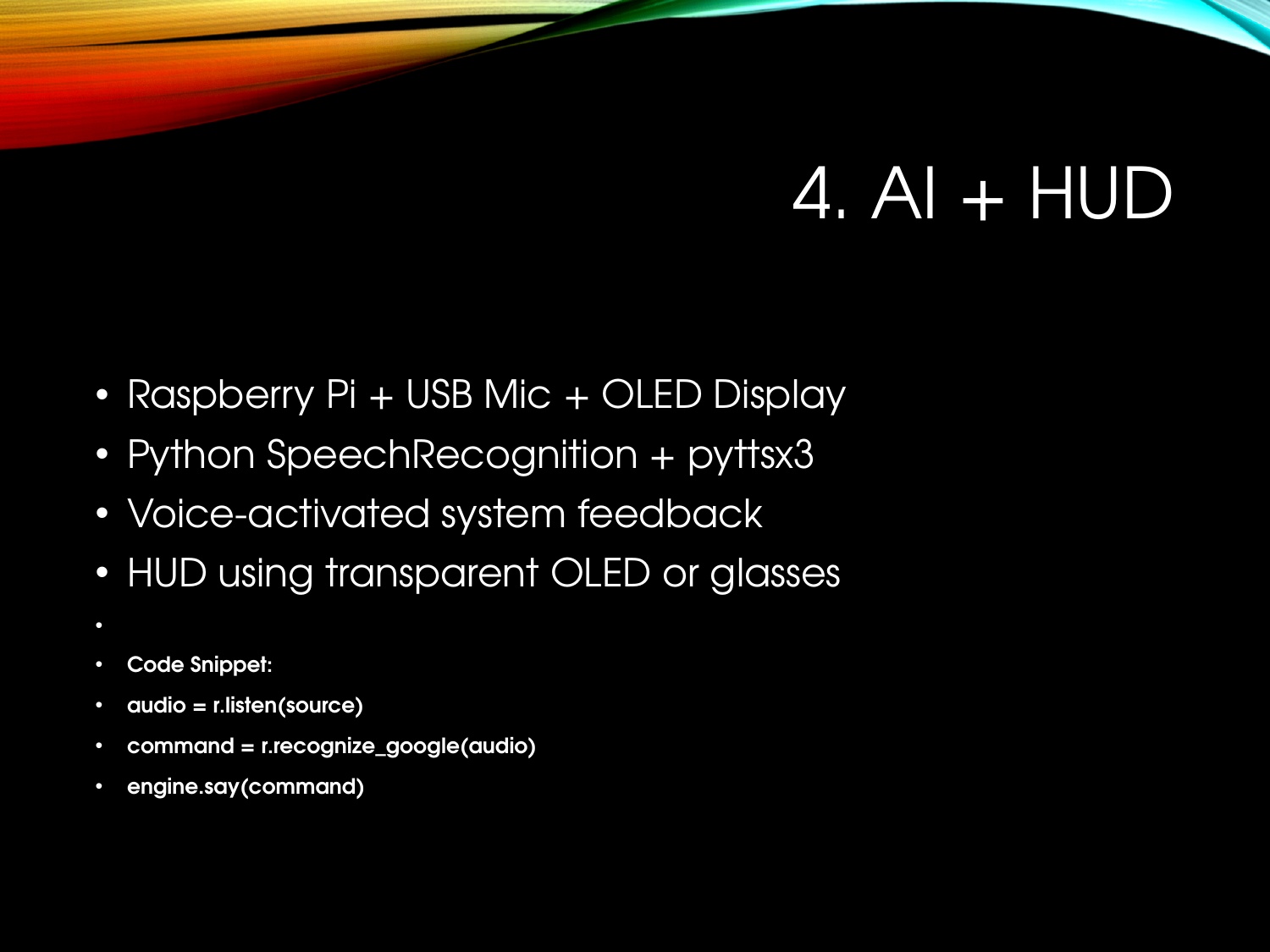

# 4. AI + HUD

Raspberry Pi + USB Mic + OLED Display
Python SpeechRecognition + pyttsx3
Voice-activated system feedback
HUD using transparent OLED or glasses

Code Snippet:
audio = r.listen(source)
command = r.recognize_google(audio)
engine.say(command)